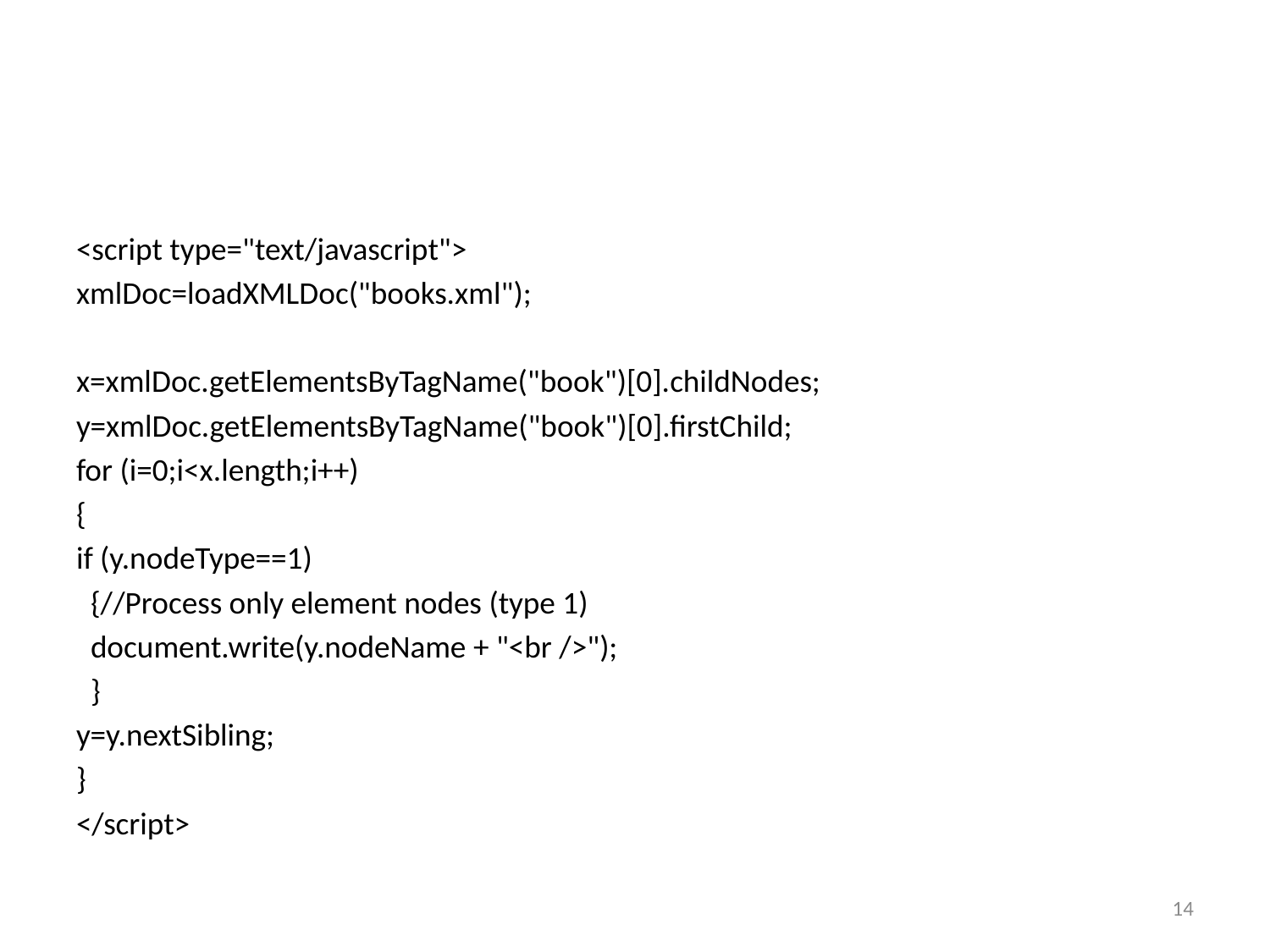

#
<script type="text/javascript">
xmlDoc=loadXMLDoc("books.xml");

x=xmlDoc.getElementsByTagName("book")[0].childNodes;
y=xmlDoc.getElementsByTagName("book")[0].firstChild;
for (i=0;i<x.length;i++)
{
if (y.nodeType==1)
  {//Process only element nodes (type 1)
  document.write(y.nodeName + "<br />");
  }
y=y.nextSibling;
}
</script>
14